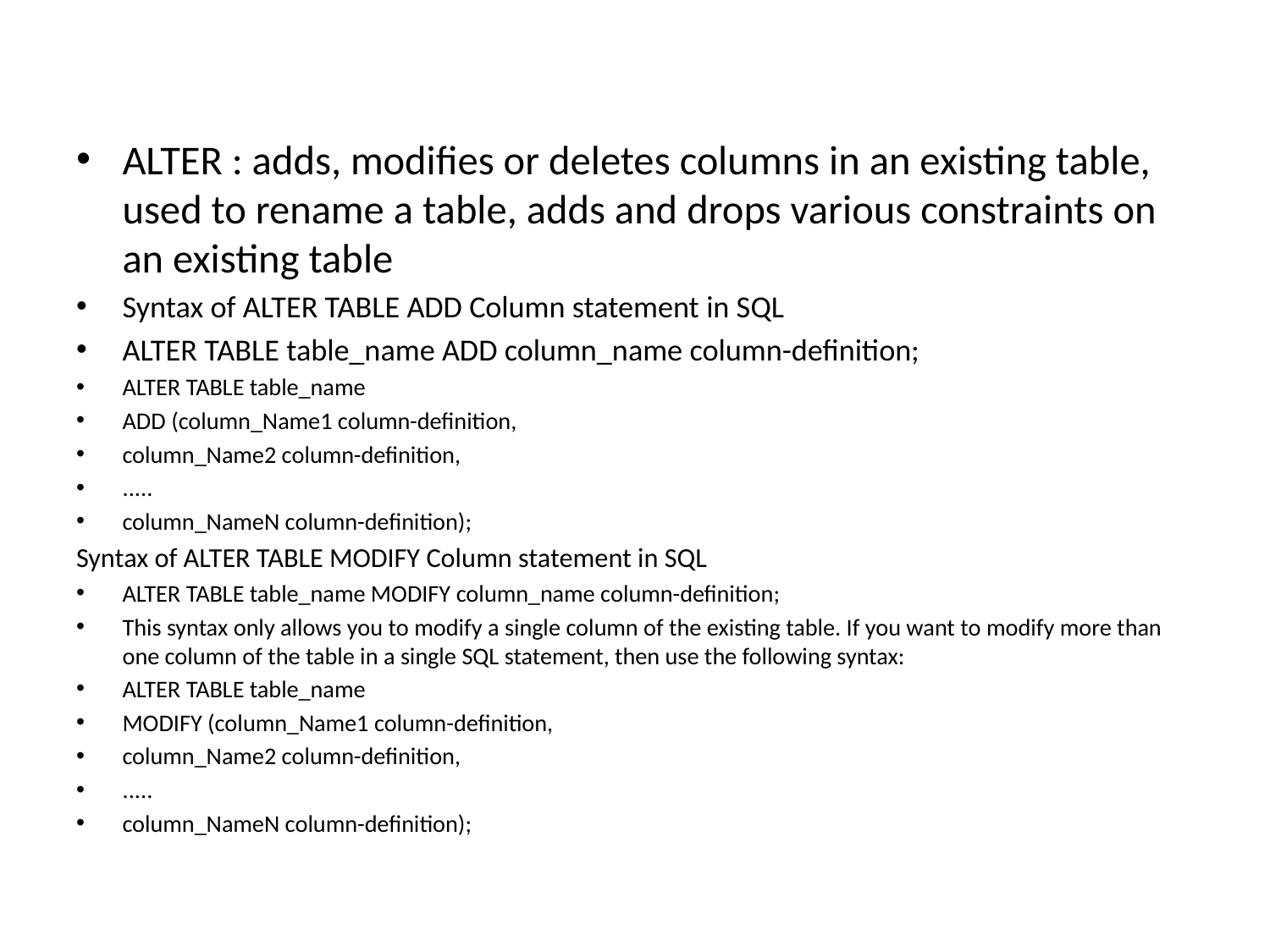

ALTER : adds, modifies or deletes columns in an existing table, used to rename a table, adds and drops various constraints on an existing table
Syntax of ALTER TABLE ADD Column statement in SQL
ALTER TABLE table_name ADD column_name column-definition;
ALTER TABLE table_name
ADD (column_Name1 column-definition,
column_Name2 column-definition,
.....
column_NameN column-definition);
Syntax of ALTER TABLE MODIFY Column statement in SQL
ALTER TABLE table_name MODIFY column_name column-definition;
This syntax only allows you to modify a single column of the existing table. If you want to modify more than one column of the table in a single SQL statement, then use the following syntax:
ALTER TABLE table_name
MODIFY (column_Name1 column-definition,
column_Name2 column-definition,
.....
column_NameN column-definition);